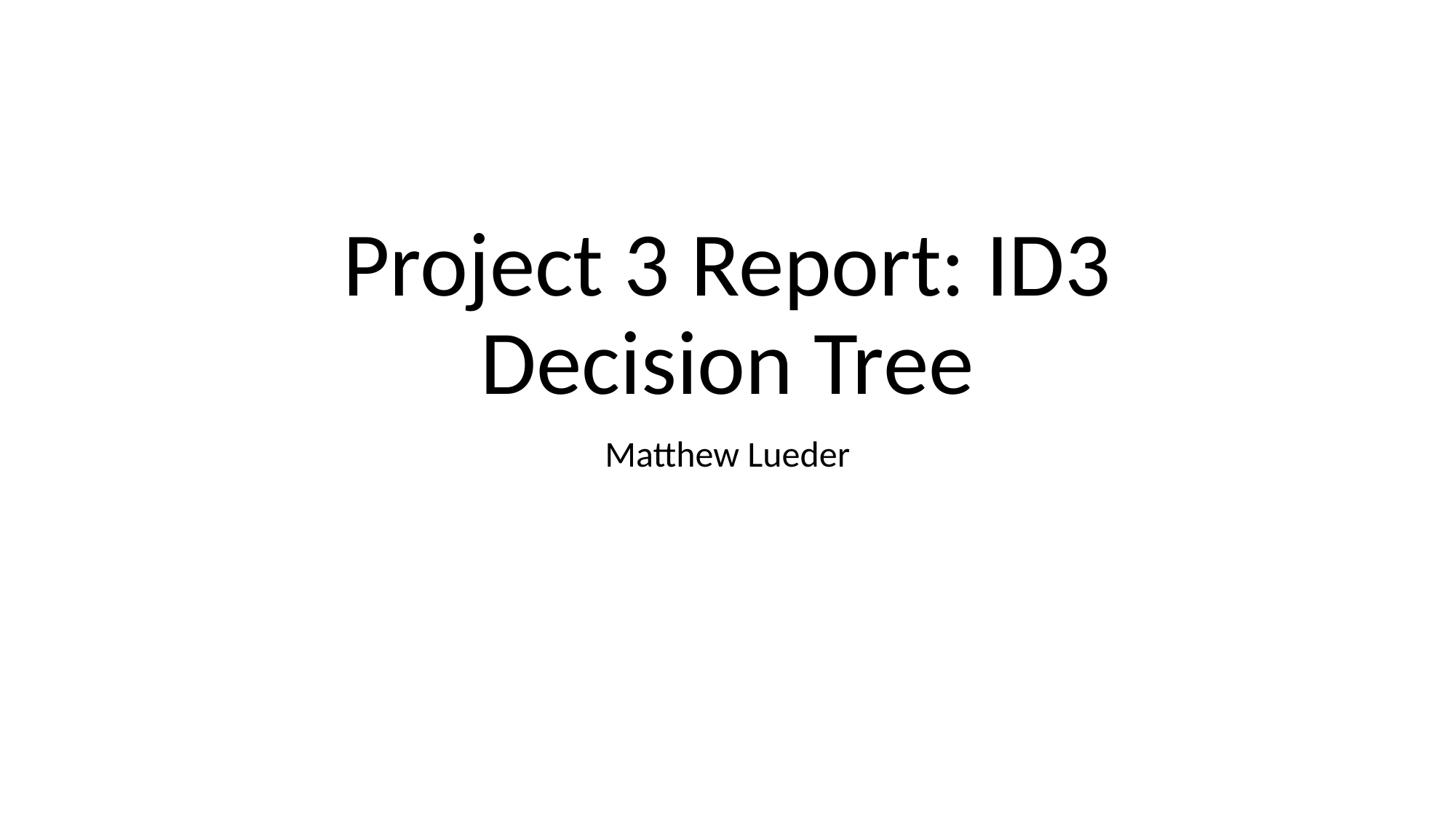

# Project 3 Report: ID3 Decision Tree
Matthew Lueder